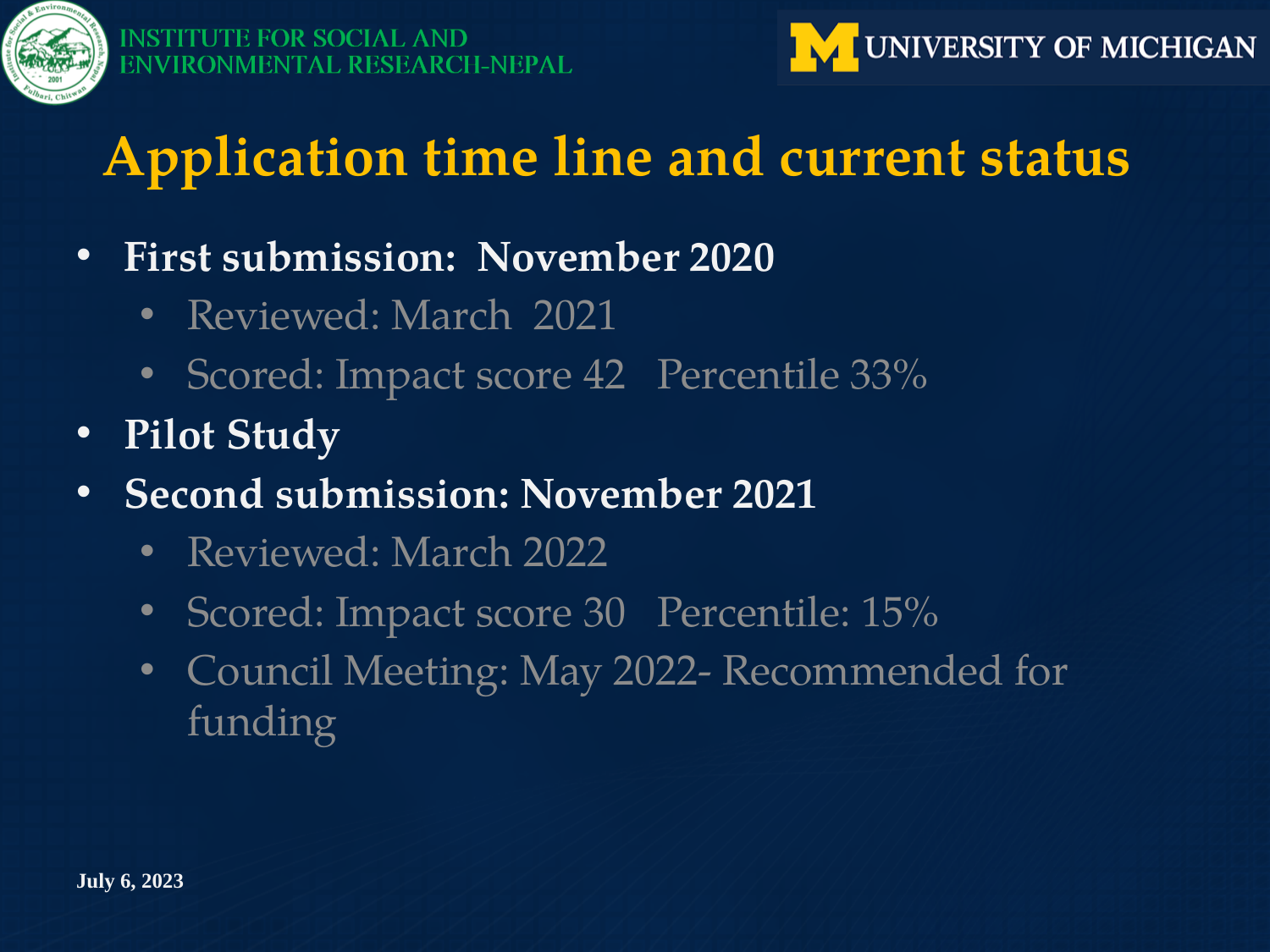

# Application time line and current status
First submission:  November 2020
Reviewed: March  2021
Scored: Impact score 42   Percentile 33%
Pilot Study
Second submission: November 2021
Reviewed: March 2022
Scored: Impact score 30   Percentile: 15%
Council Meeting: May 2022- Recommended for funding

July 6, 2023